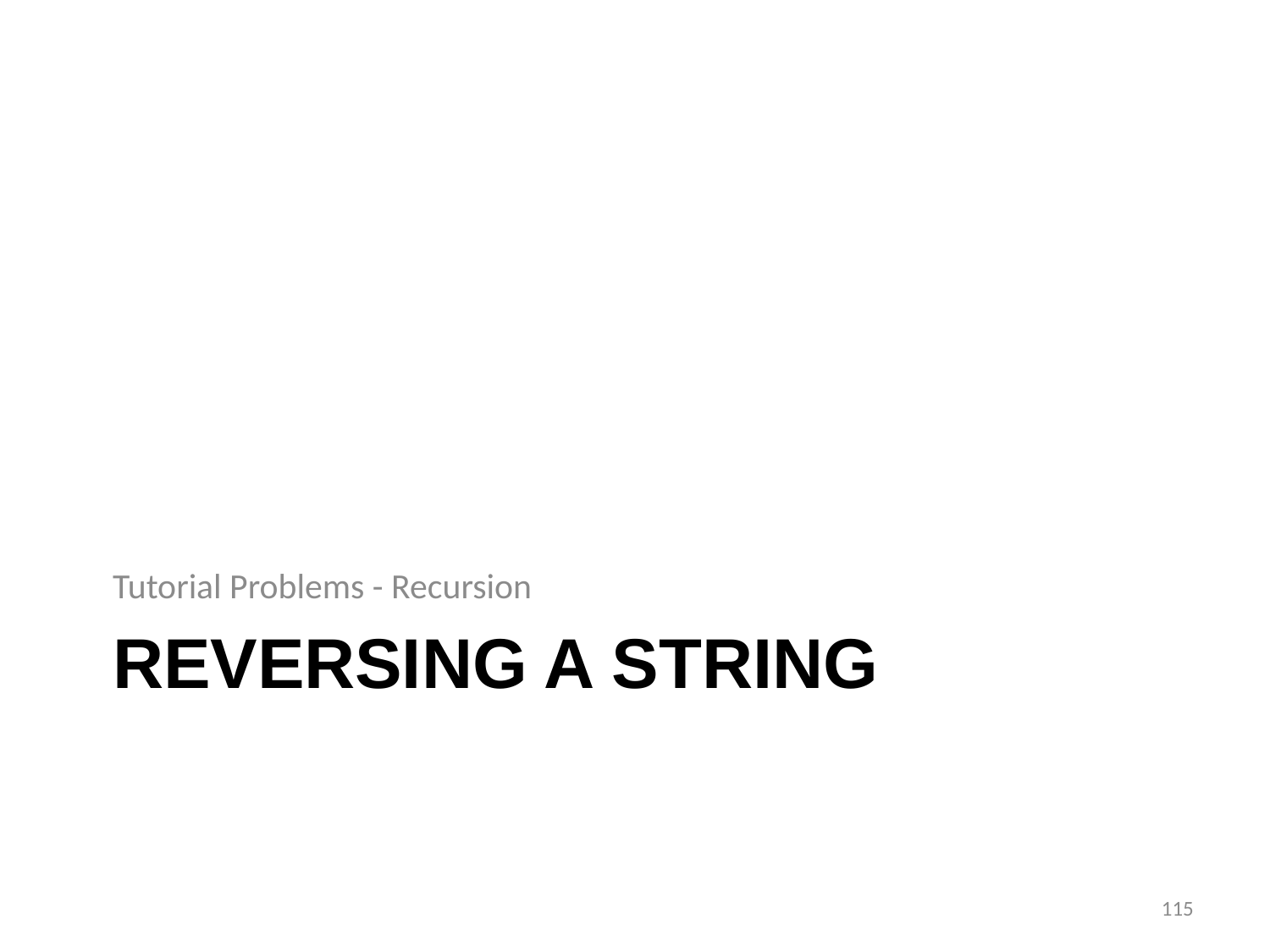

Tutorial Problems - Recursion
Reversing a string
115